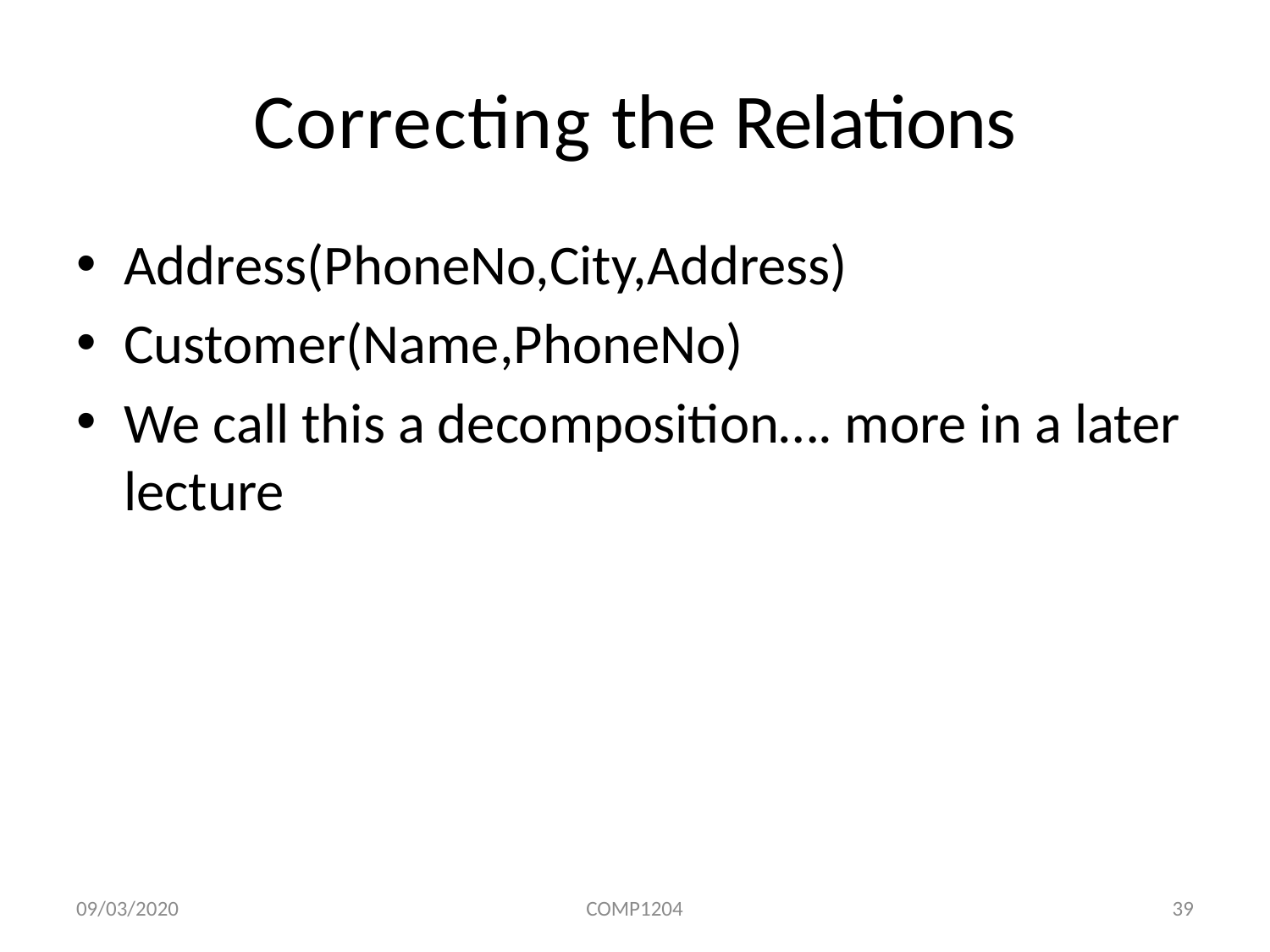

# Correcting the Relations
Address(PhoneNo,City,Address)
Customer(Name,PhoneNo)
We call this a decomposition…. more in a later lecture

09/03/2020
COMP1204
39